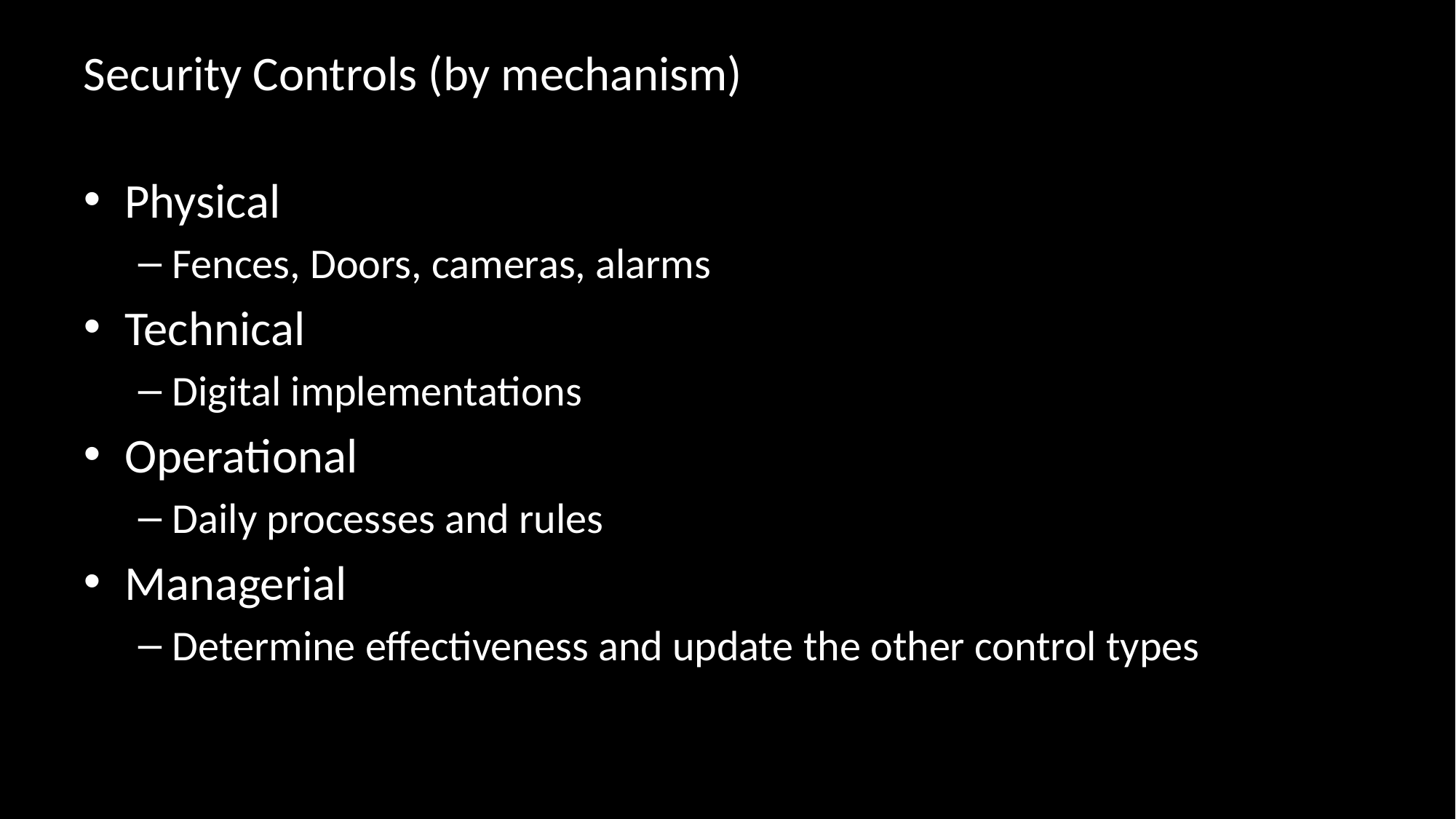

# Security Controls (by mechanism)
Physical
Fences, Doors, cameras, alarms
Technical
Digital implementations
Operational
Daily processes and rules
Managerial
Determine effectiveness and update the other control types